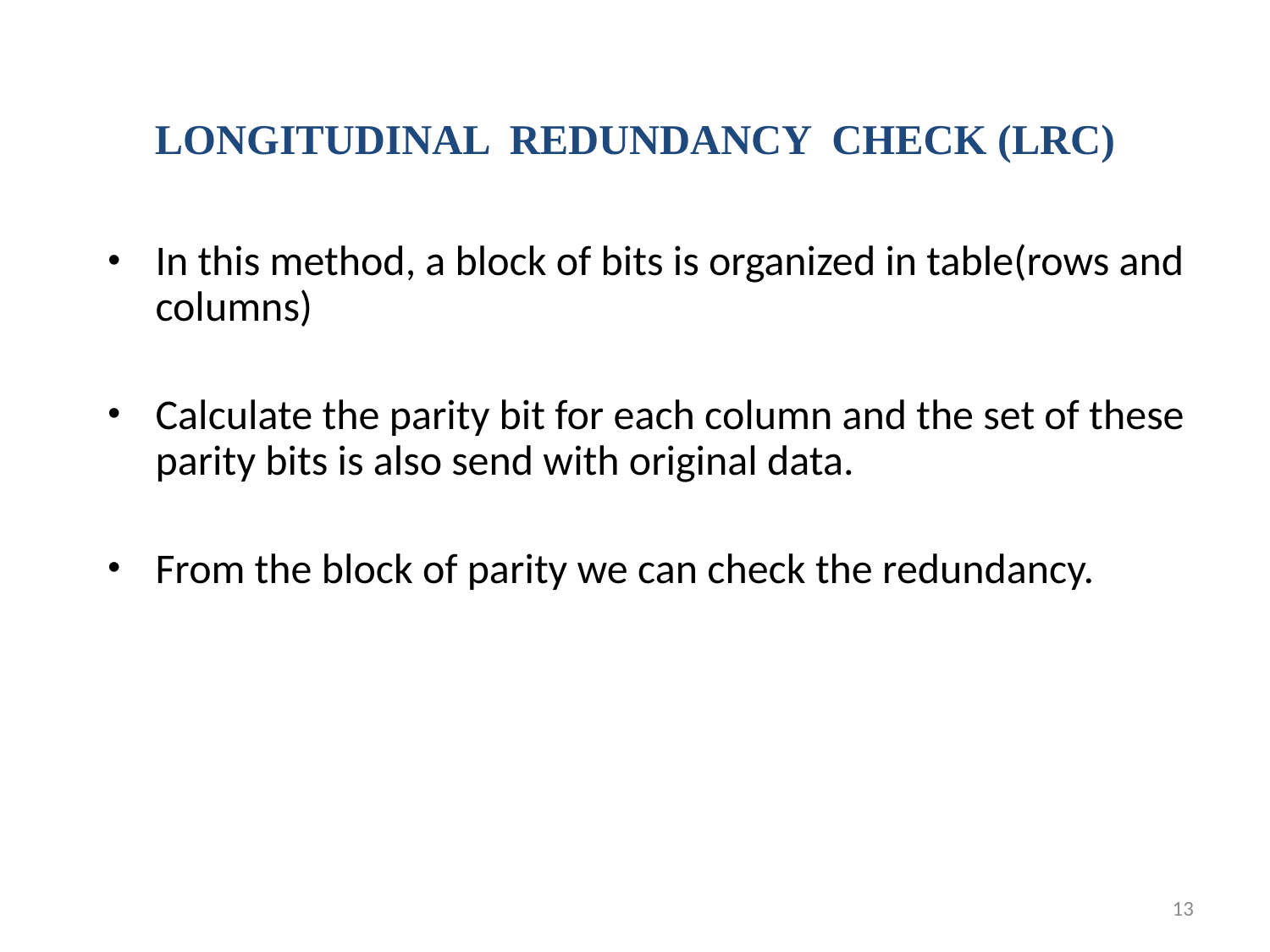

LONGITUDINAL  REDUNDANCY  CHECK (LRC)
In this method, a block of bits is organized in table(rows and columns)

Calculate the parity bit for each column and the set of these parity bits is also send with original data.

From the block of parity we can check the redundancy.

13